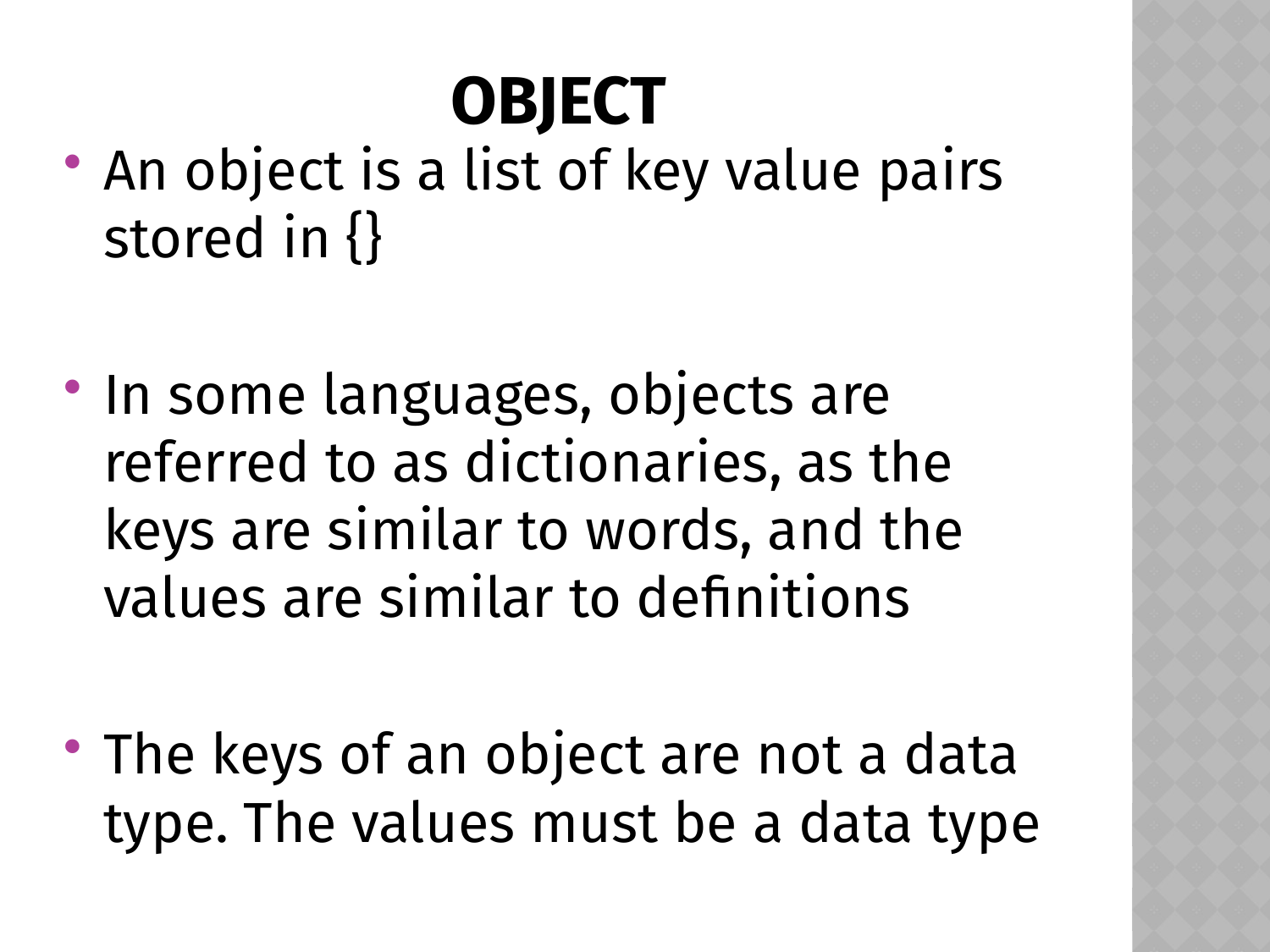

# Object
An object is a list of key value pairs stored in {}

In some languages, objects are referred to as dictionaries, as the keys are similar to words, and the values are similar to definitions

The keys of an object are not a data type. The values must be a data type